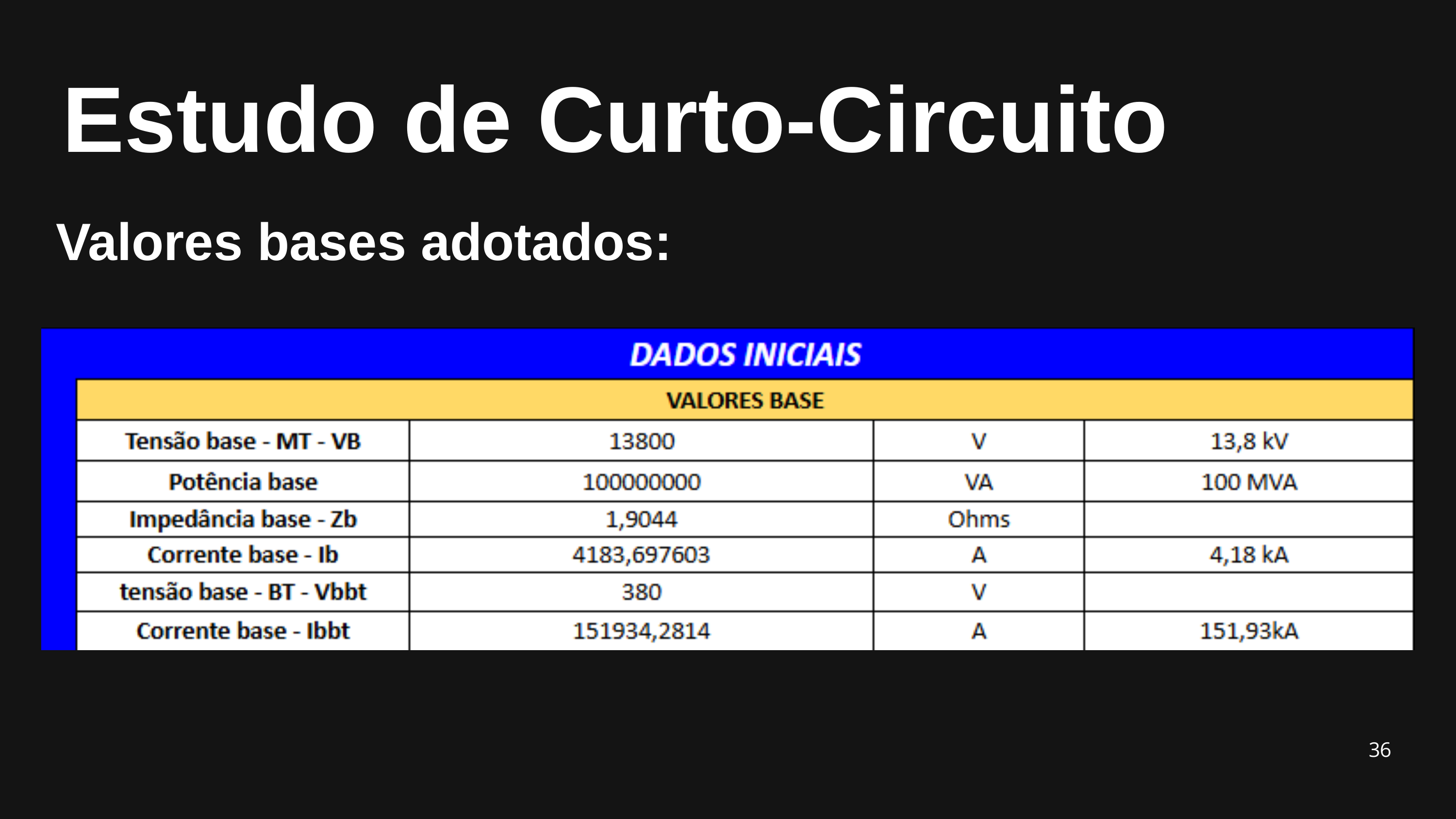

Estudo de Curto-Circuito
Valores bases adotados:

36